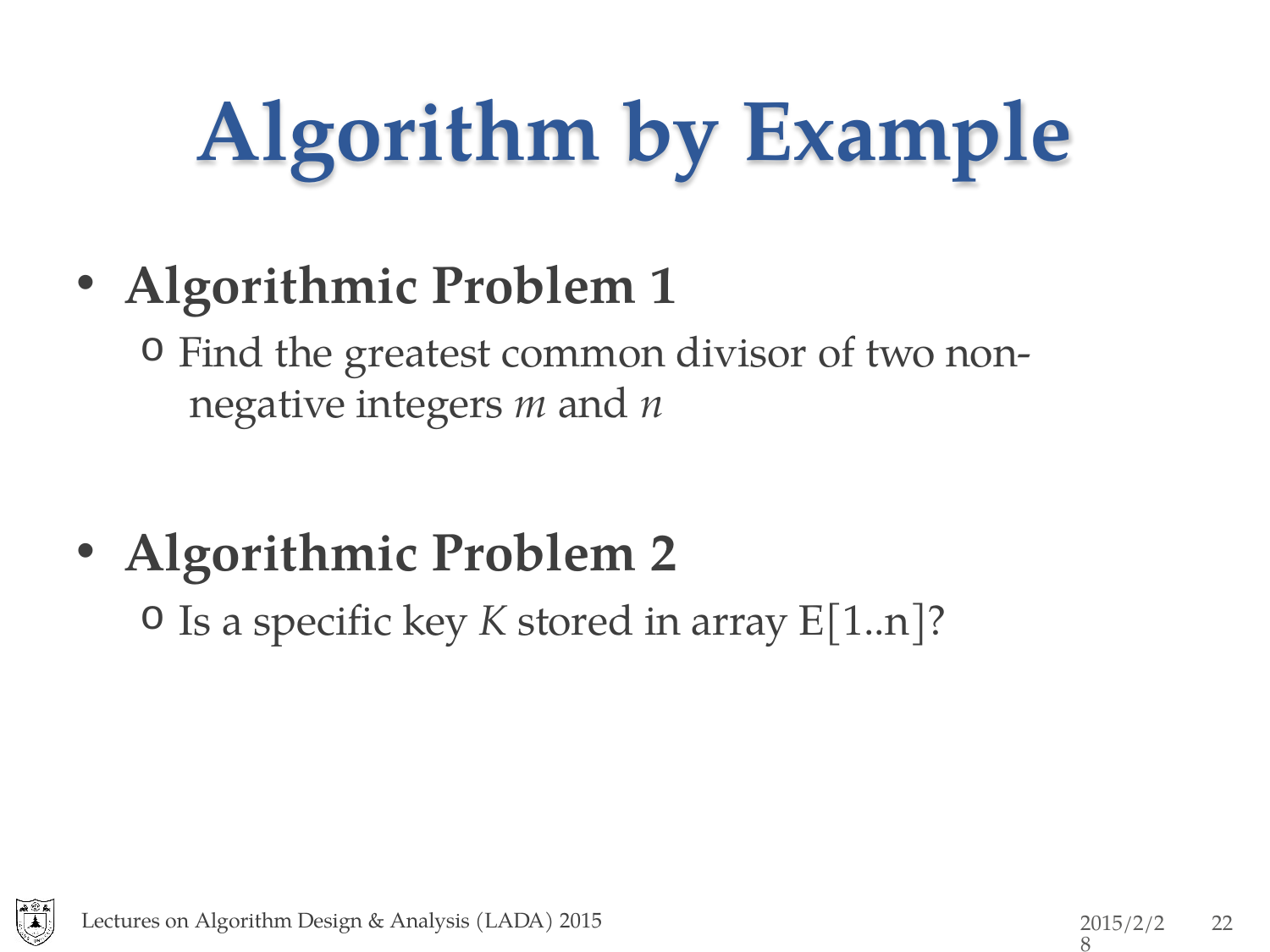

# Algorithm by Example
Algorithmic Problem 1
Find the greatest common divisor of two non-  negative integers m and n

Algorithmic Problem 2
Is a specific key K stored in array E[1..n]?
Lectures on Algorithm Design & Analysis (LADA) 2015
2015/2/28
22